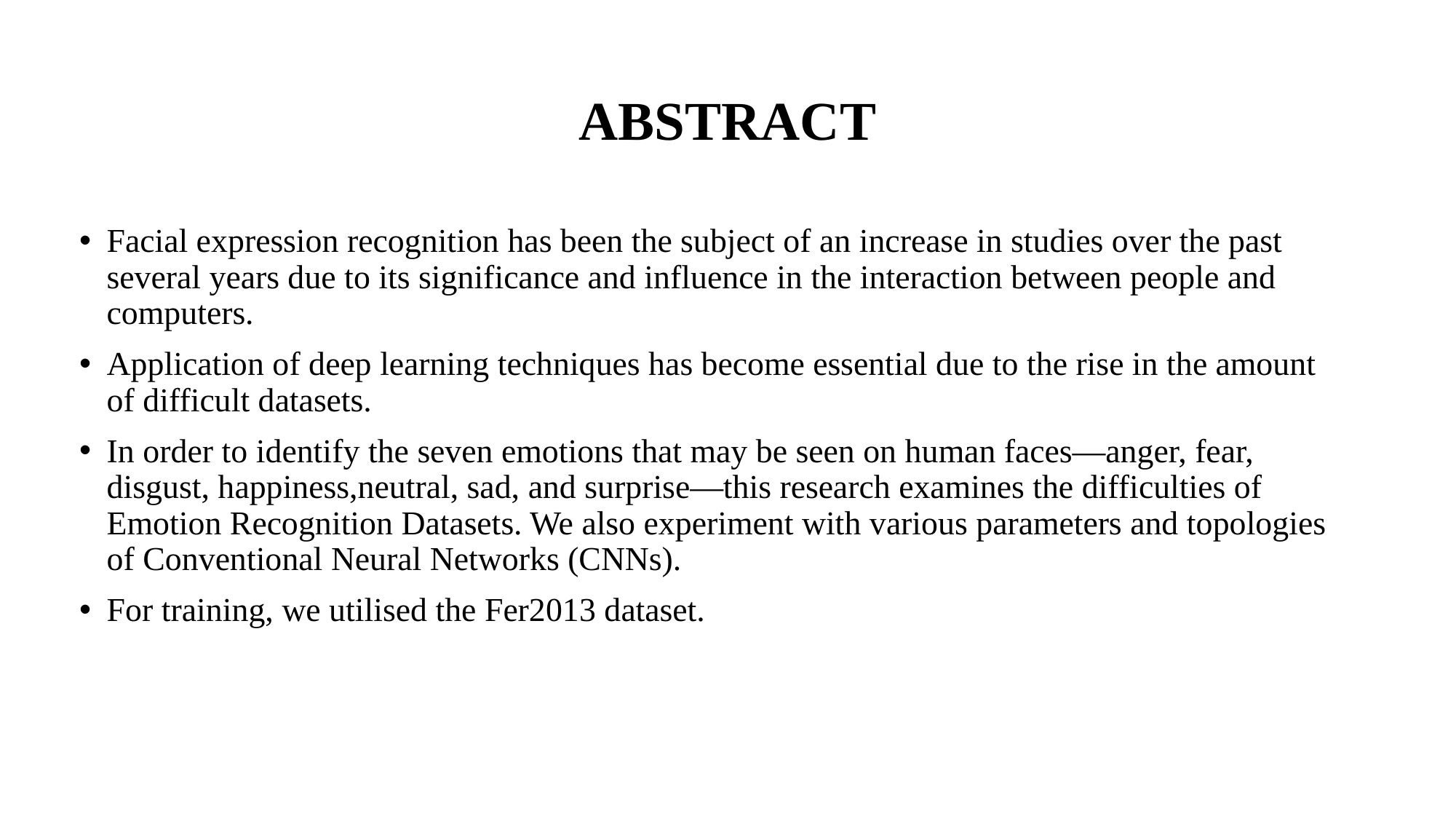

# ABSTRACT
Facial expression recognition has been the subject of an increase in studies over the past several years due to its significance and influence in the interaction between people and computers.
Application of deep learning techniques has become essential due to the rise in the amount of difficult datasets.
In order to identify the seven emotions that may be seen on human faces—anger, fear, disgust, happiness,neutral, sad, and surprise—this research examines the difficulties of Emotion Recognition Datasets. We also experiment with various parameters and topologies of Conventional Neural Networks (CNNs).
For training, we utilised the Fer2013 dataset.